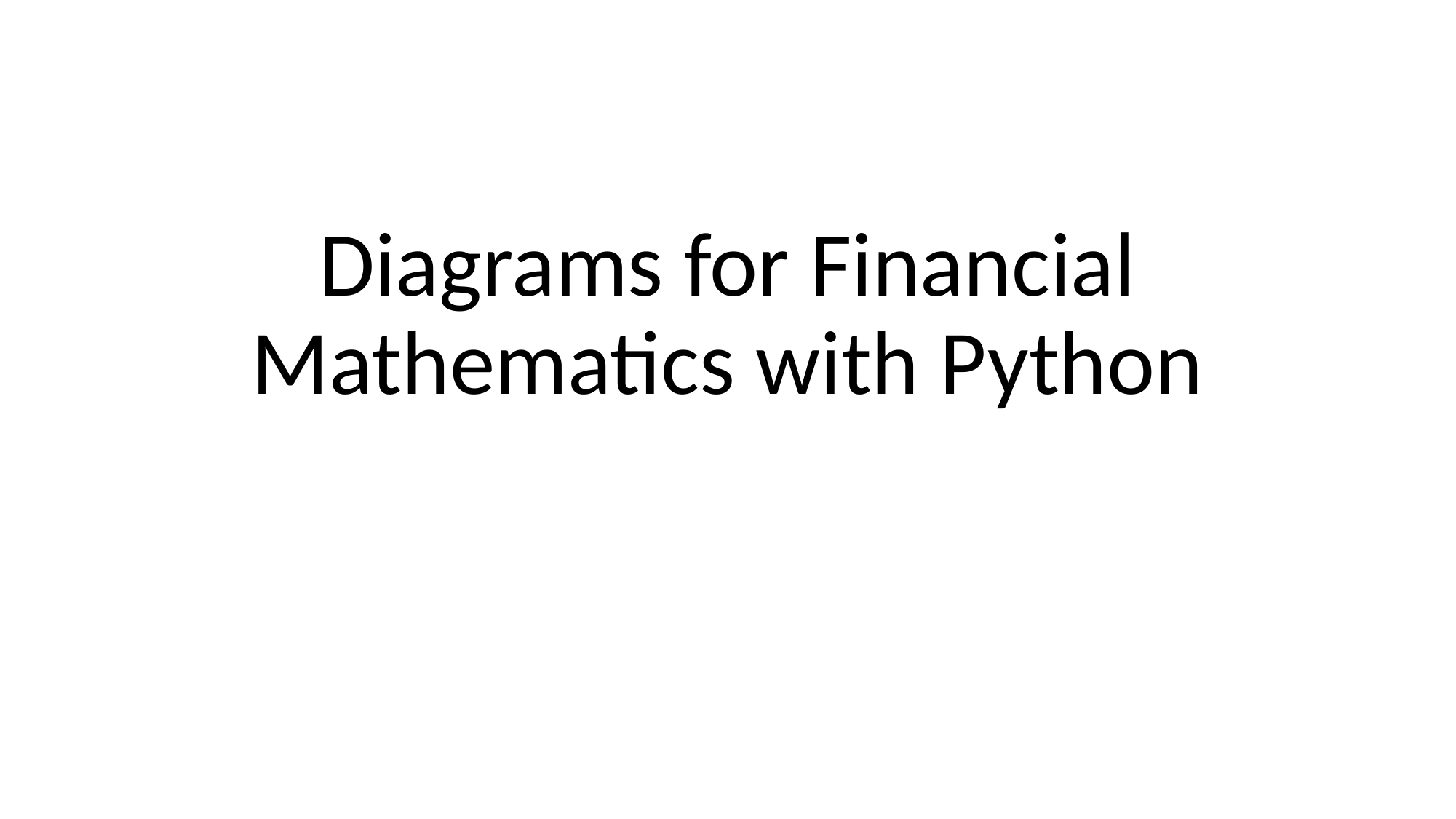

# Diagrams for Financial Mathematics with Python